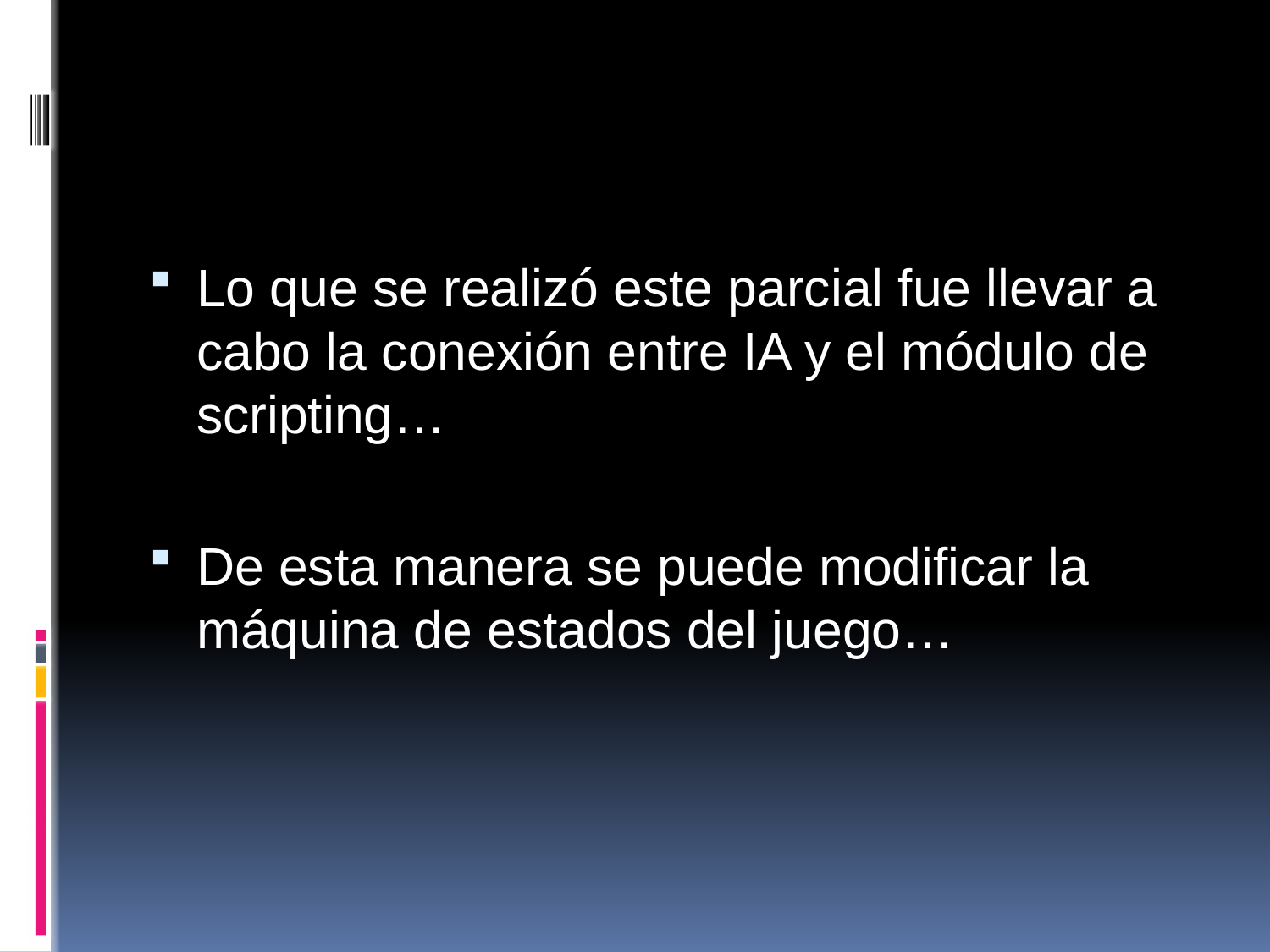

#
Lo que se realizó este parcial fue llevar a cabo la conexión entre IA y el módulo de scripting…

De esta manera se puede modificar la máquina de estados del juego…